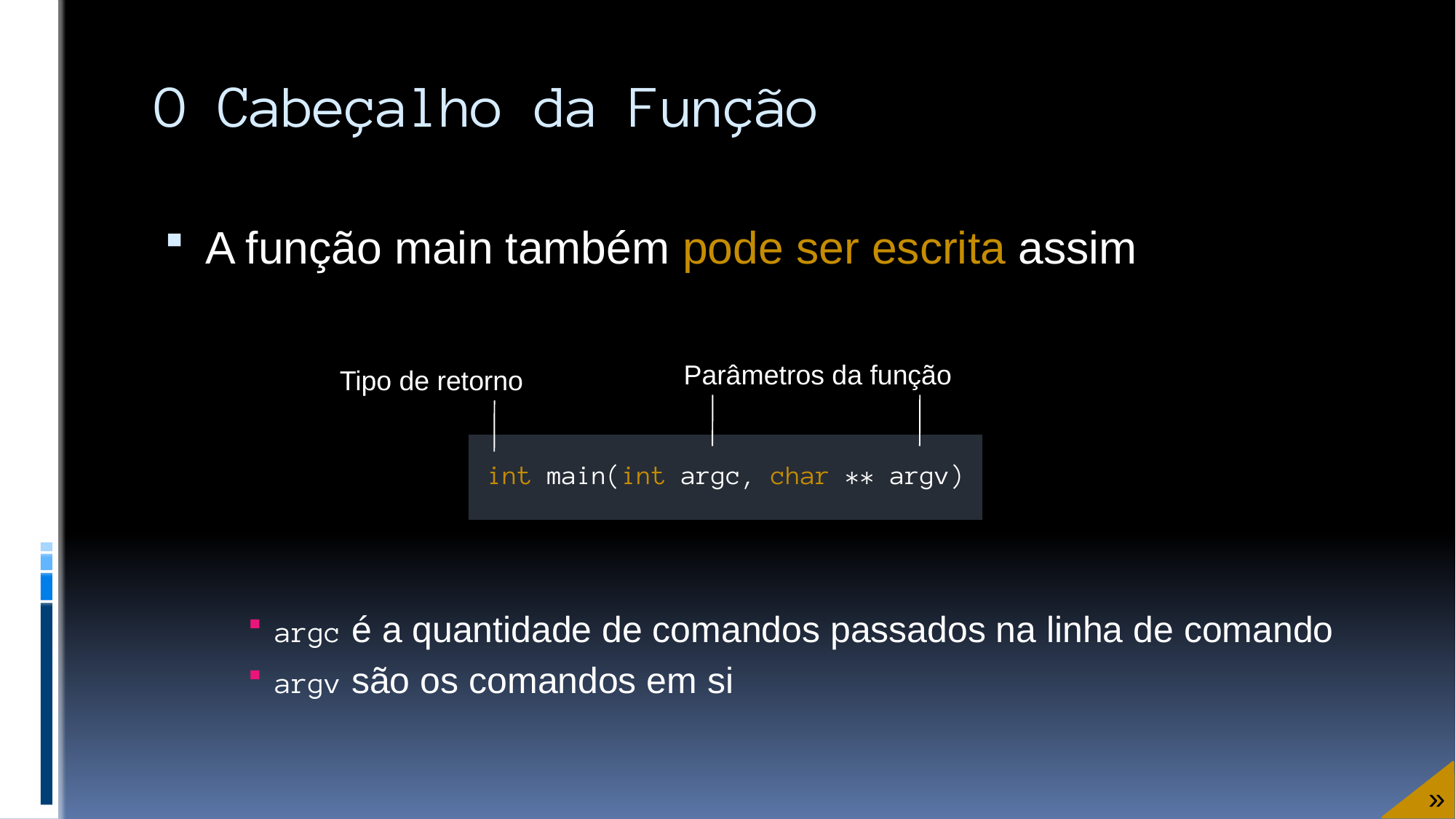

# O Cabeçalho da Função
A função main também pode ser escrita assim

argc é a quantidade de comandos passados na linha de comando
argv são os comandos em si

Parâmetros da função
Tipo de retorno

int main(int argc, char ** argv)

»